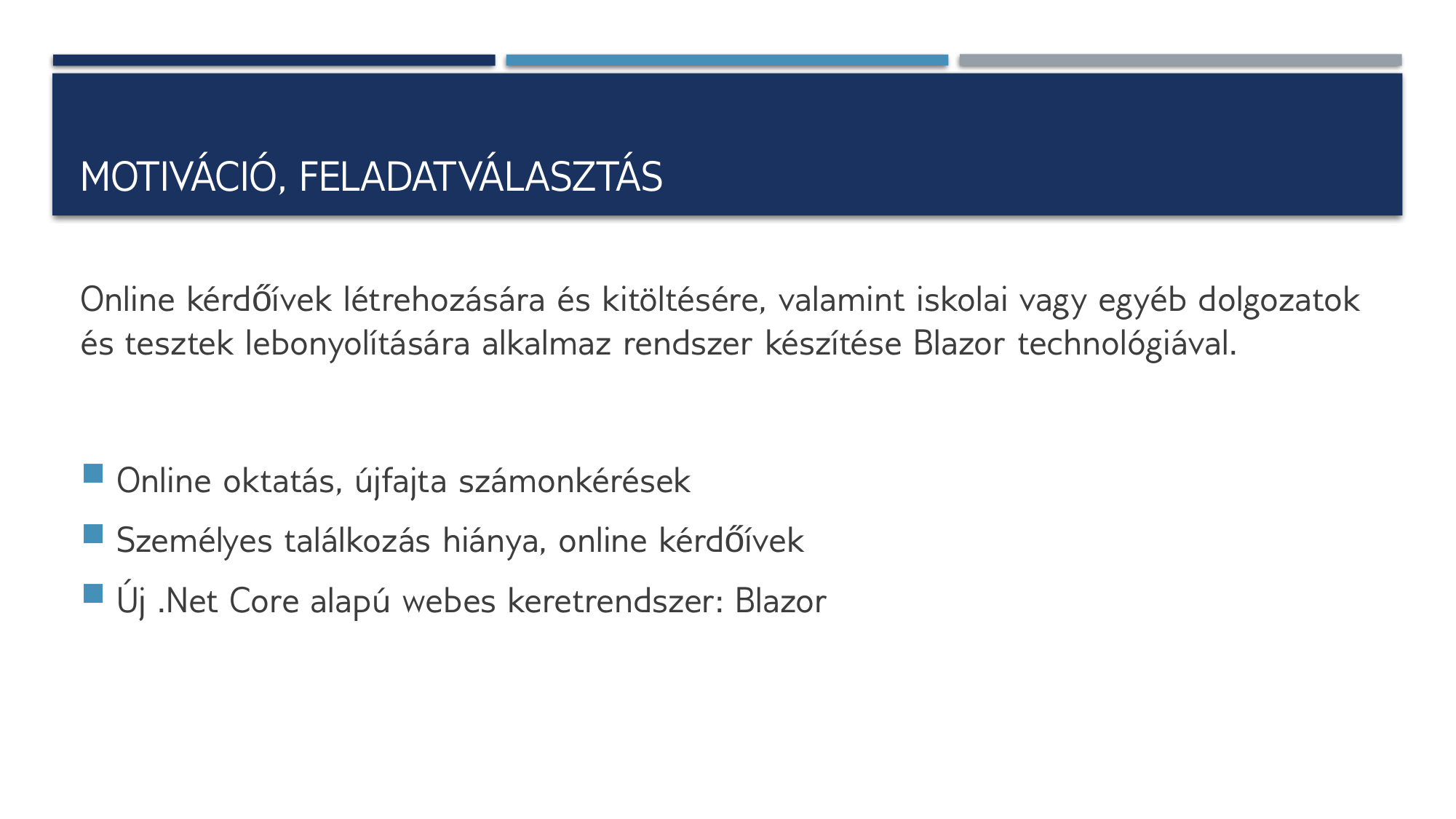

# Motiváció, feladatválasztás
Online kérdőívek létrehozására és kitöltésére, valamint iskolai vagy egyéb dolgozatok és tesztek lebonyolítására alkalmaz rendszer készítése Blazor technológiával.
Online oktatás, újfajta számonkérések
Személyes találkozás hiánya, online kérdőívek
Új .Net Core alapú webes keretrendszer: Blazor